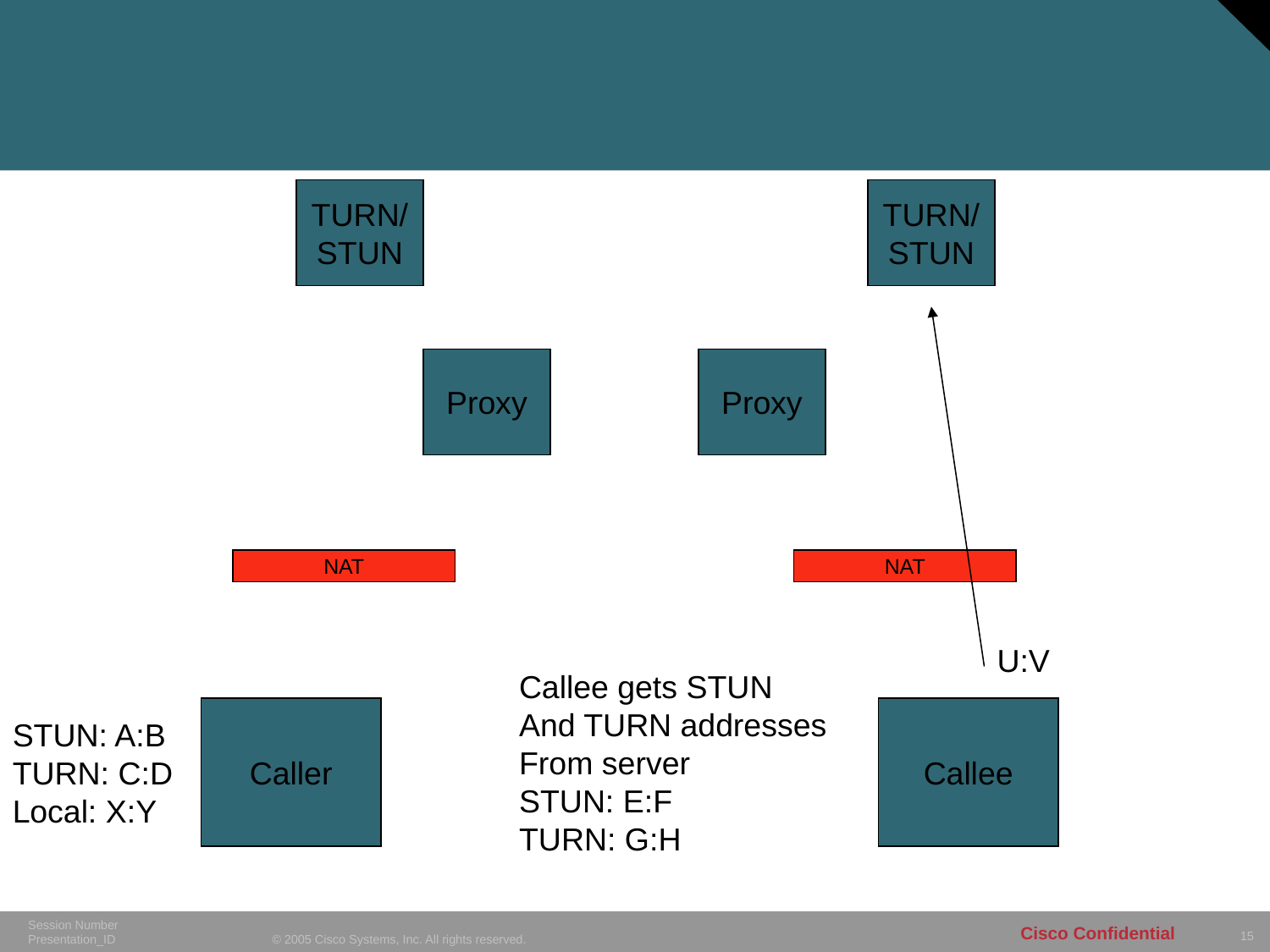

TURN/
STUN
TURN/
STUN

Proxy
Proxy
NAT
NAT
U:V
Callee gets STUN
And TURN addresses
From server
STUN: E:F
TURN: G:H
Caller
Callee
STUN: A:B
TURN: C:D
Local: X:Y